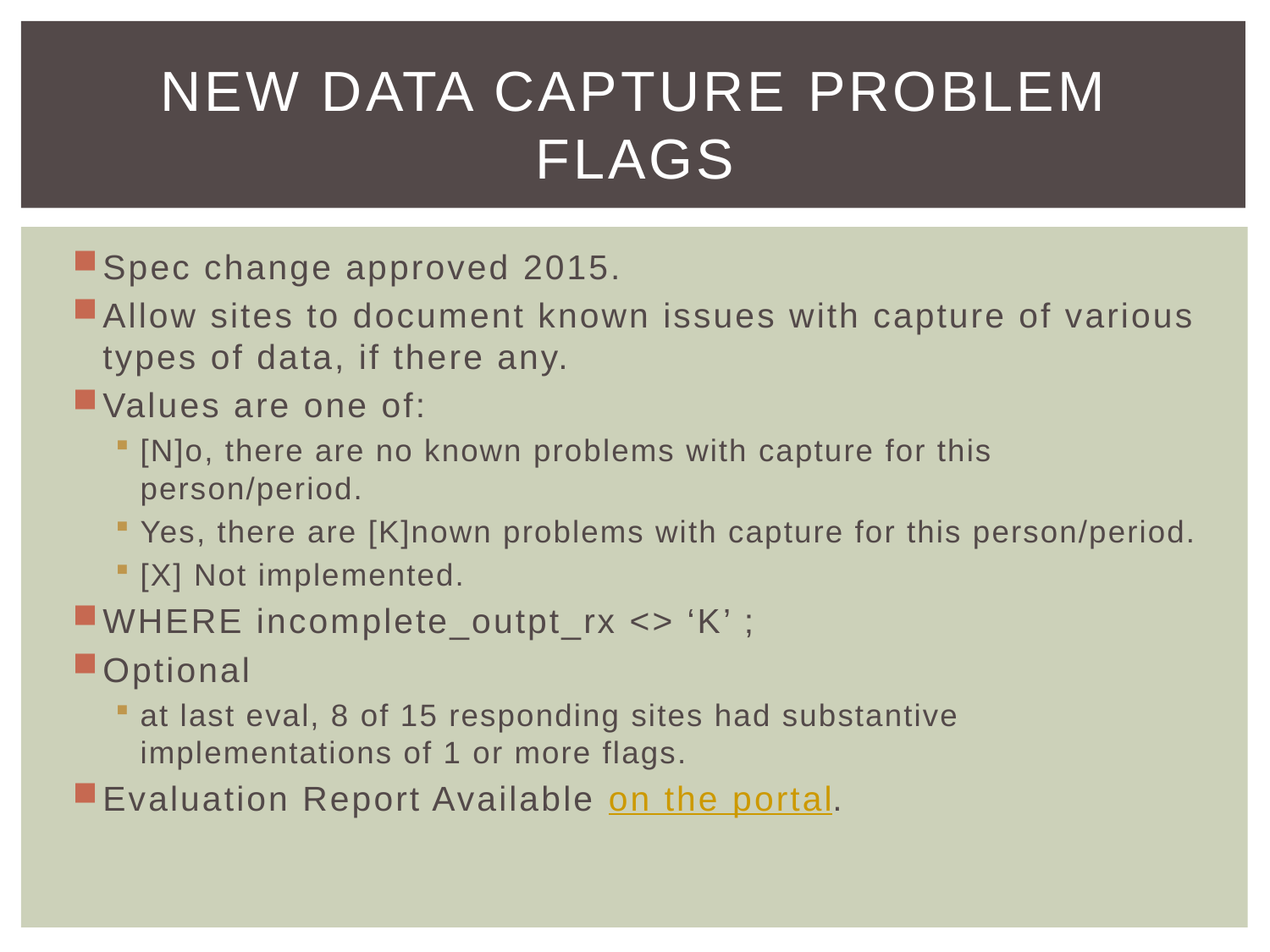

# New Data Capture Problem Flags
Spec change approved 2015.
Allow sites to document known issues with capture of various types of data, if there any.
Values are one of:
[N]o, there are no known problems with capture for this person/period.
Yes, there are [K]nown problems with capture for this person/period.
[X] Not implemented.
WHERE incomplete_outpt_rx <> ‘K’ ;
Optional
at last eval, 8 of 15 responding sites had substantive implementations of 1 or more flags.
Evaluation Report Available on the portal.